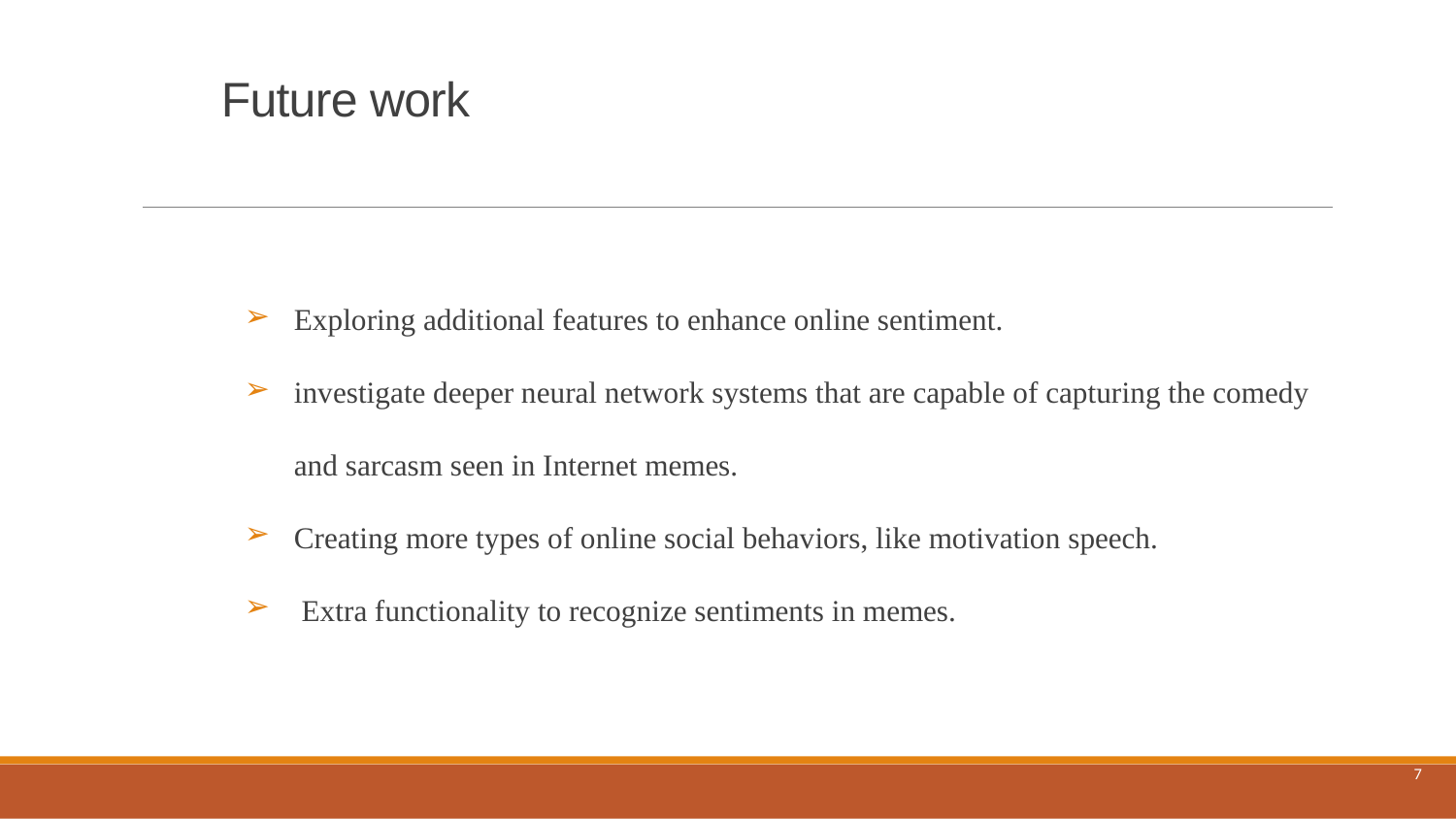

# Future work
Exploring additional features to enhance online sentiment.
investigate deeper neural network systems that are capable of capturing the comedy and sarcasm seen in Internet memes.
Creating more types of online social behaviors, like motivation speech.
 Extra functionality to recognize sentiments in memes.
7